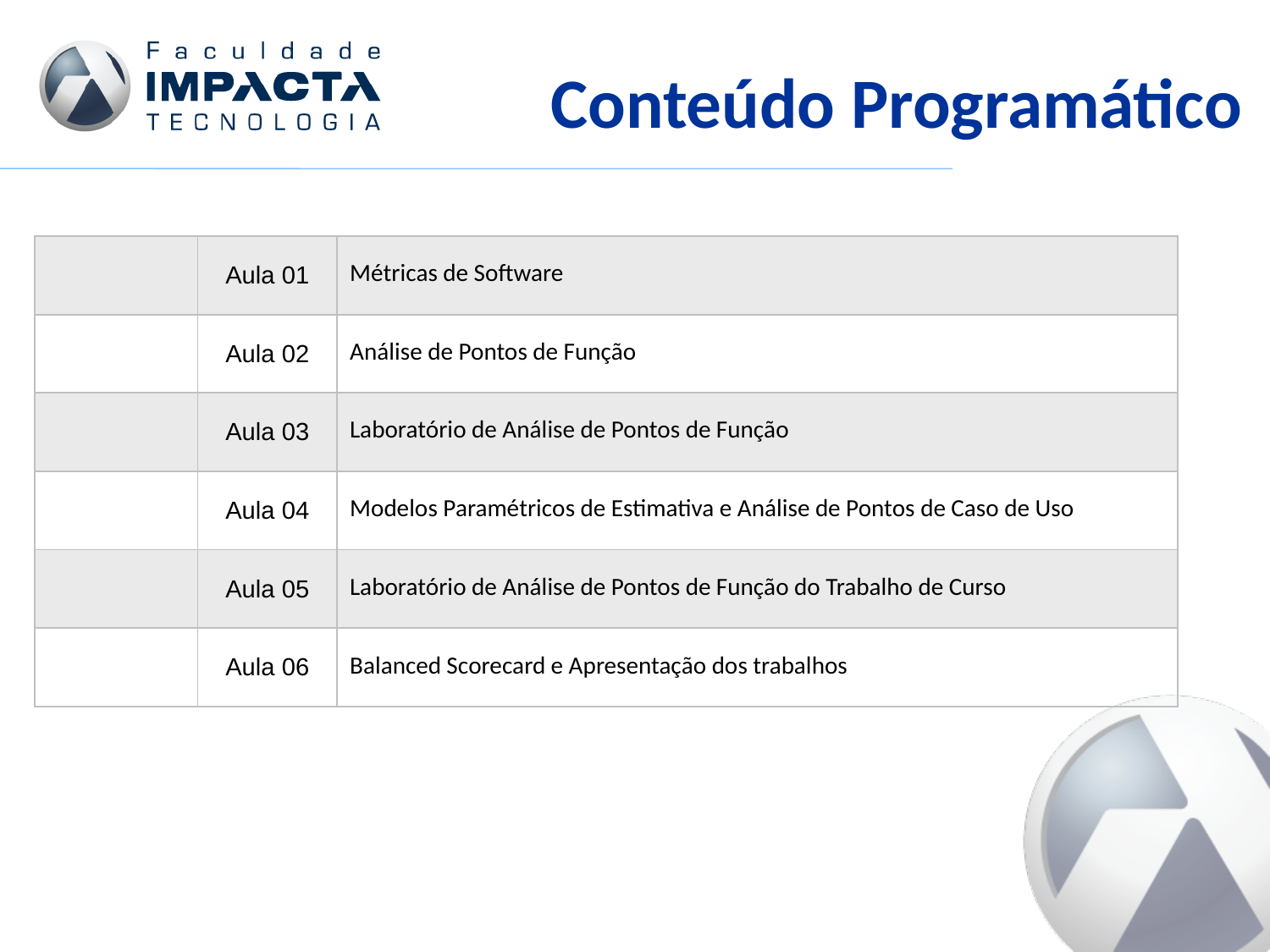

# Conteúdo Programático
|  | Aula 01 | Métricas de Software |
| --- | --- | --- |
|  | Aula 02 | Análise de Pontos de Função |
|  | Aula 03 | Laboratório de Análise de Pontos de Função |
|  | Aula 04 | Modelos Paramétricos de Estimativa e Análise de Pontos de Caso de Uso |
|  | Aula 05 | Laboratório de Análise de Pontos de Função do Trabalho de Curso |
|  | Aula 06 | Balanced Scorecard e Apresentação dos trabalhos |